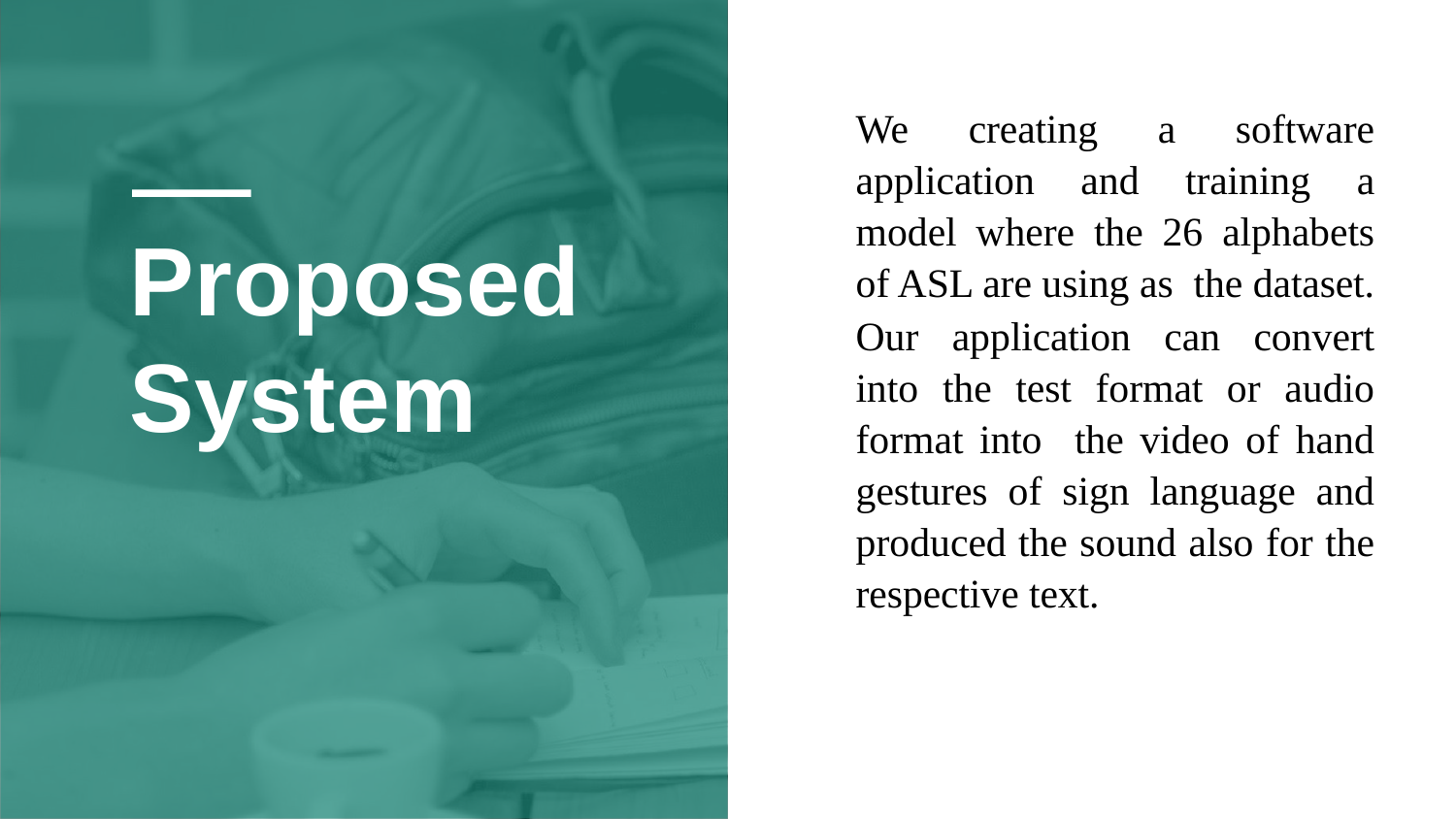

We creating a software application and training a model where the 26 alphabets of ASL are using as  the dataset.
Our application can convert into the test format or audio format into  the video of hand gestures of sign language and produced the sound also for the respective text.
# Proposed System